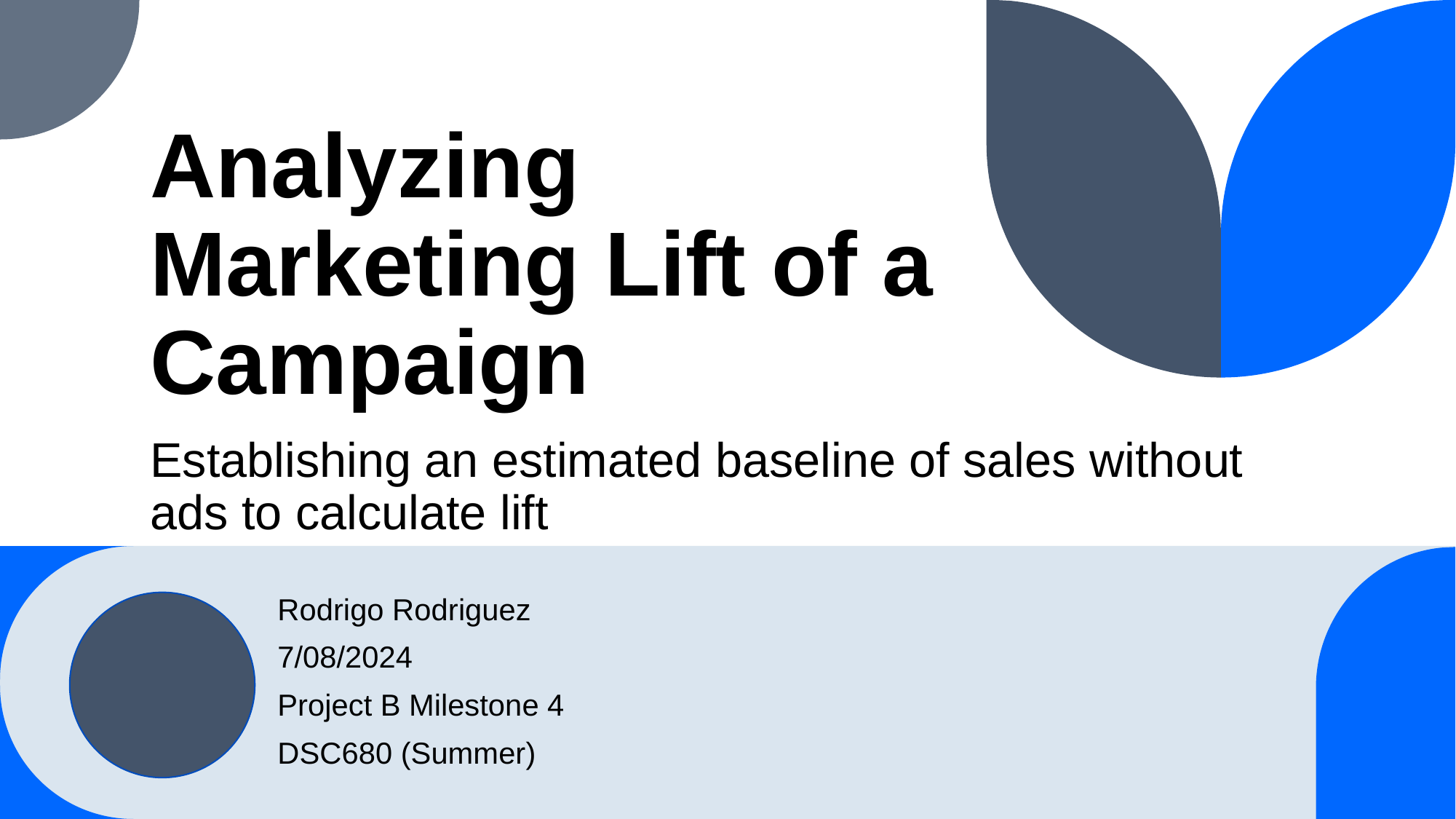

# Analyzing Marketing Lift of a Campaign
Establishing an estimated baseline of sales without ads to calculate lift
Rodrigo Rodriguez
7/08/2024
Project B Milestone 4
DSC680 (Summer)